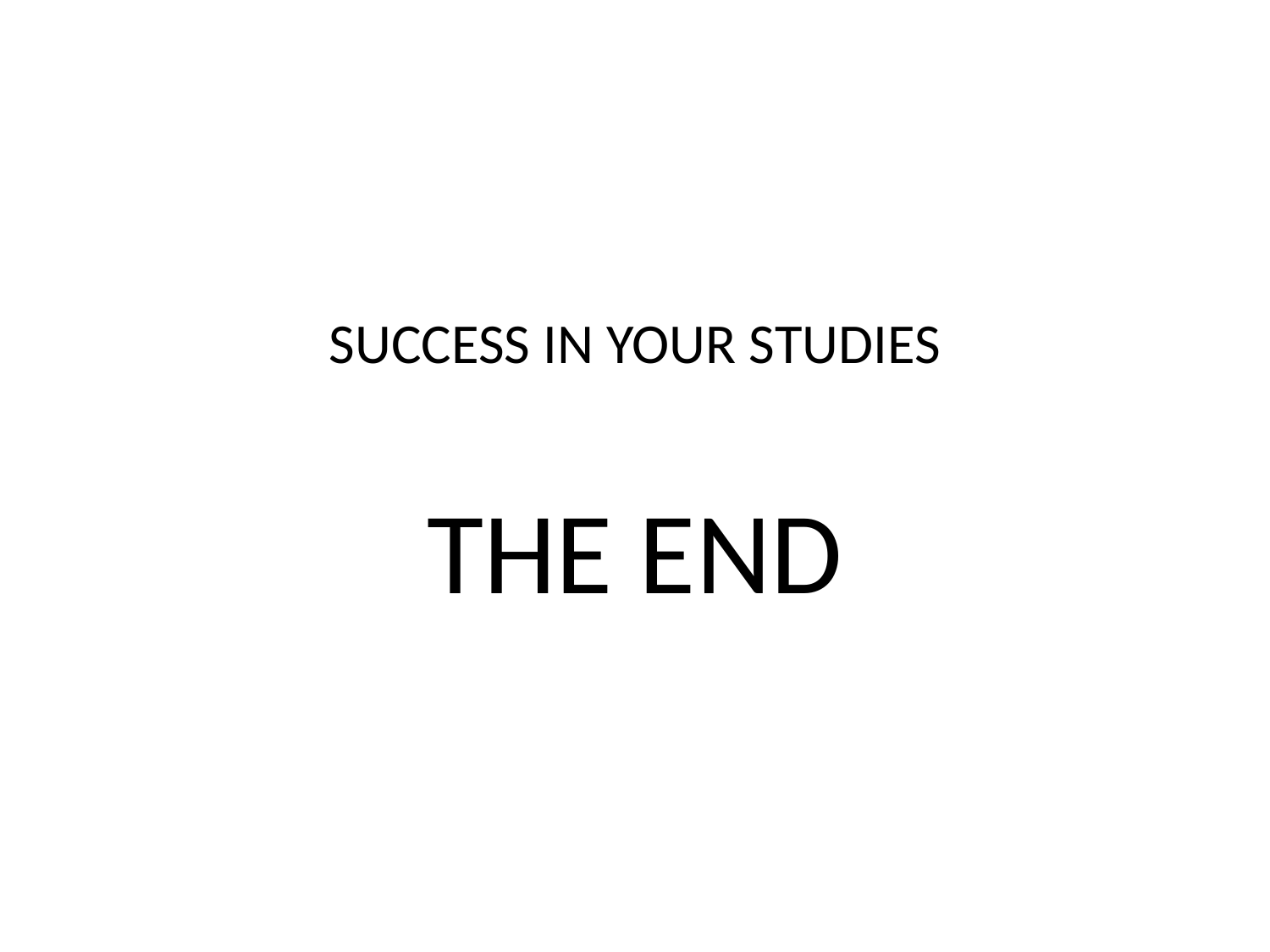

#

SUCCESS IN YOUR STUDIES

THE END